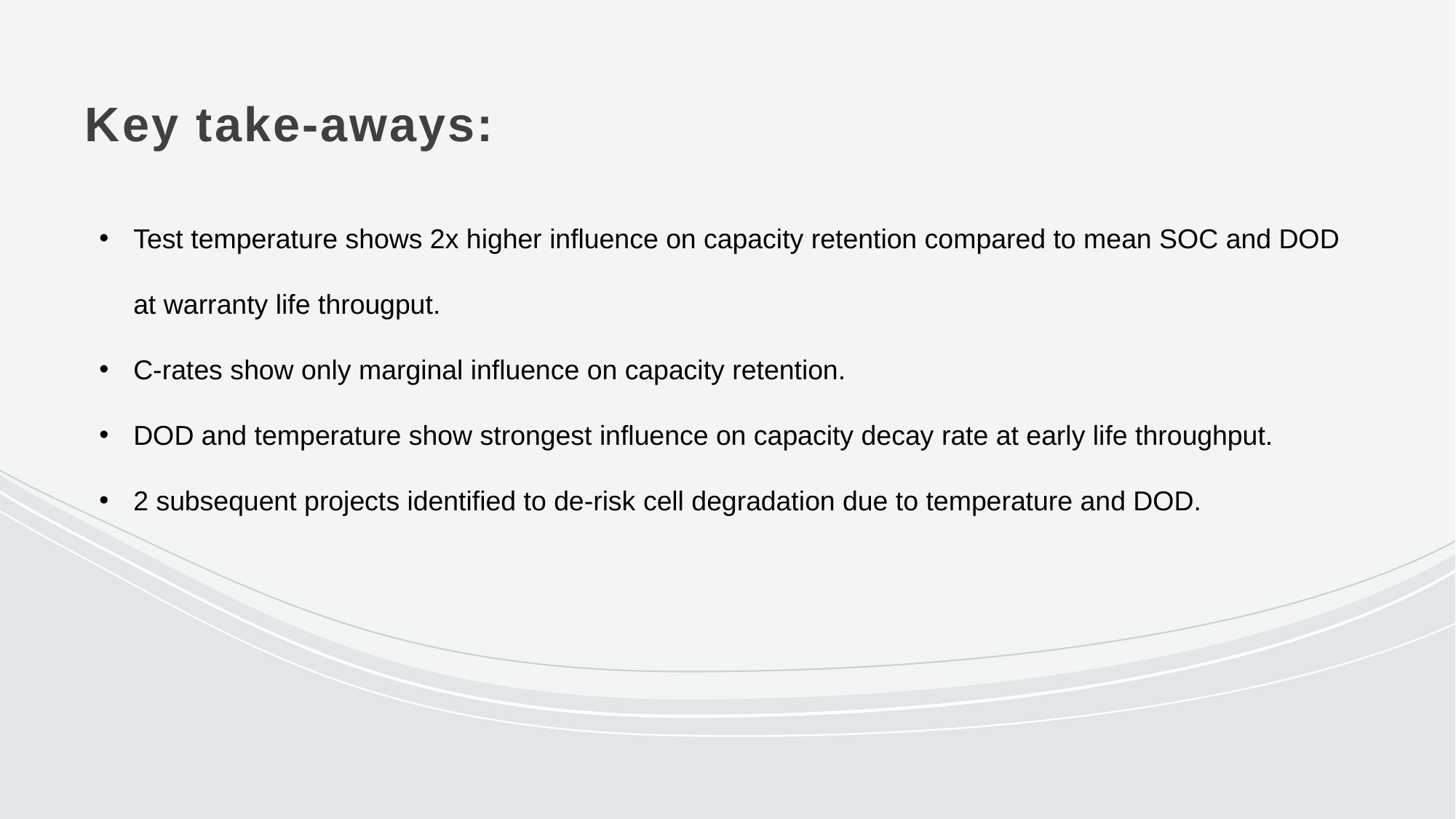

# Key take-aways:
Test temperature shows 2x higher influence on capacity retention compared to mean SOC and DOD at warranty life througput.
C-rates show only marginal influence on capacity retention.
DOD and temperature show strongest influence on capacity decay rate at early life throughput.
2 subsequent projects identified to de-risk cell degradation due to temperature and DOD.
Lukas, Twaice for Scoot-e
2